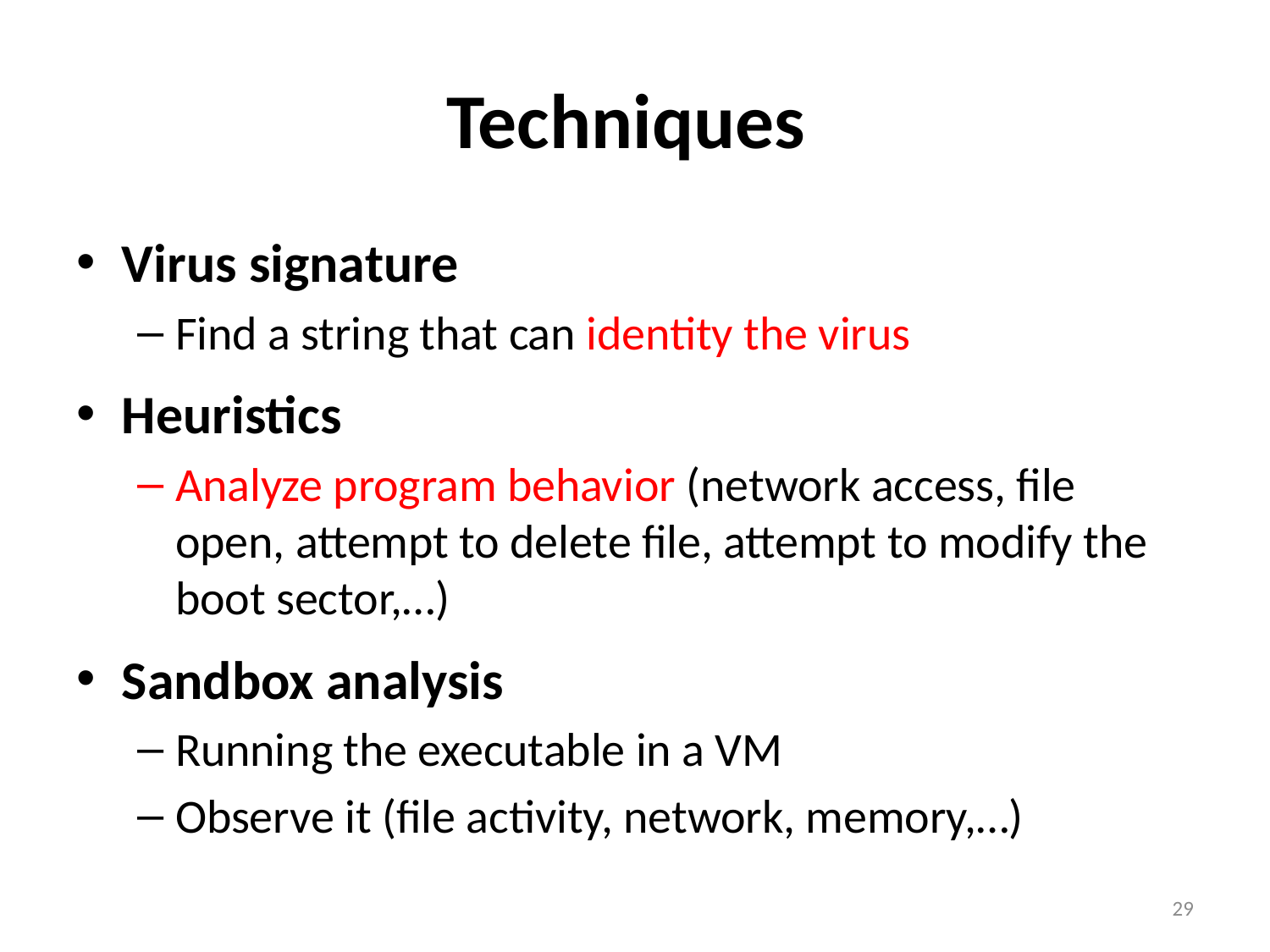

# Techniques
Virus signature
Find a string that can identity the virus
Heuristics
Analyze program behavior (network access, file open, attempt to delete file, attempt to modify the boot sector,…)
Sandbox analysis
Running the executable in a VM
Observe it (file activity, network, memory,…)

29